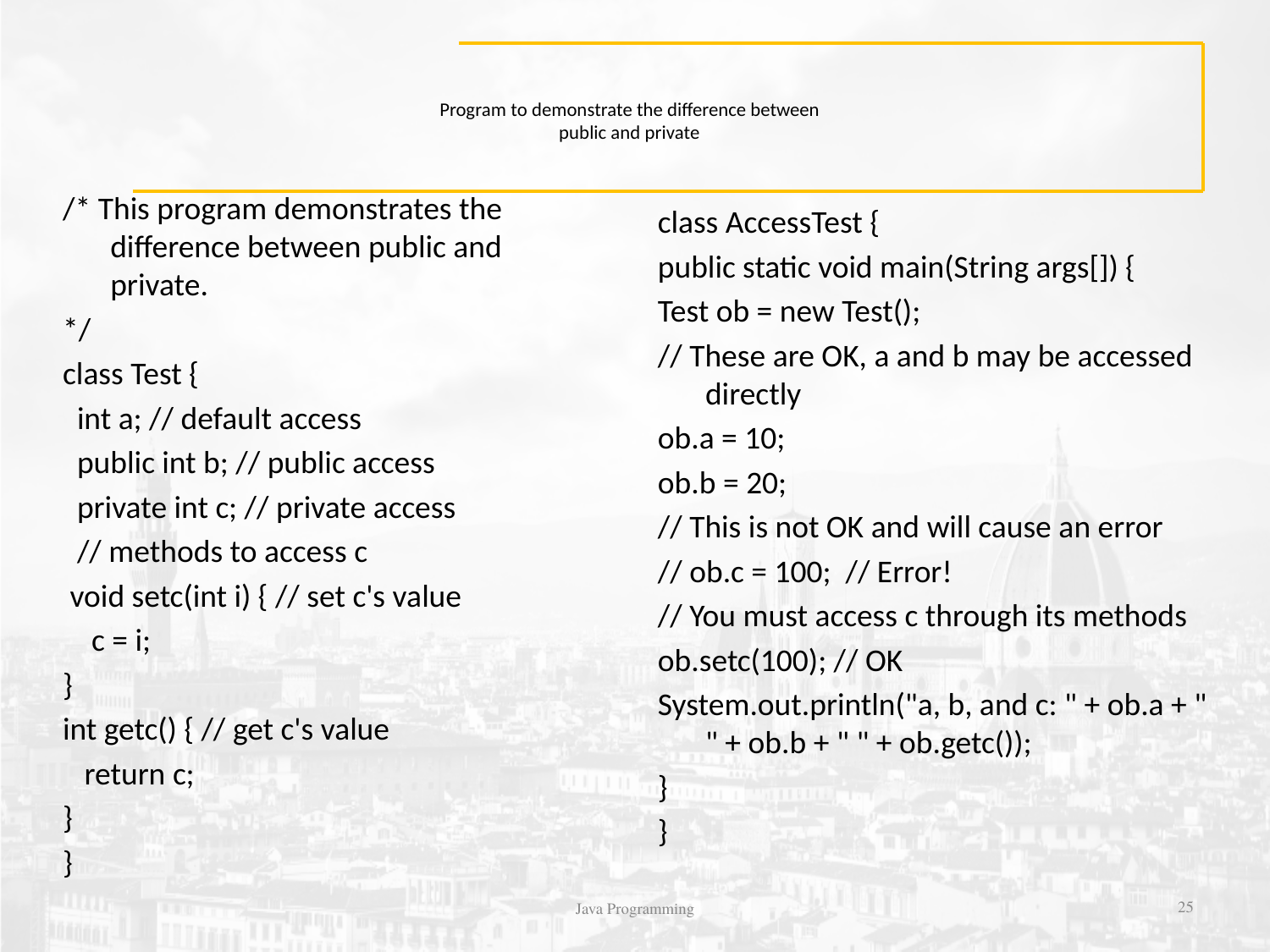

# Program to demonstrate the difference between public and private
/* This program demonstrates the difference between public and private.
*/
class Test {
  int a; // default access
  public int b; // public access
  private int c; // private access
  // methods to access c
 void setc(int i) { // set c's value
    c = i;
}
int getc() { // get c's value
   return c;
}
}

class AccessTest {
public static void main(String args[]) {
Test ob = new Test();
// These are OK, a and b may be accessed directly
ob.a = 10;
ob.b = 20;
// This is not OK and will cause an error
// ob.c = 100;  // Error!
// You must access c through its methods
ob.setc(100); // OK
System.out.println("a, b, and c: " + ob.a + " " + ob.b + " " + ob.getc());
}
}
Java Programming
25